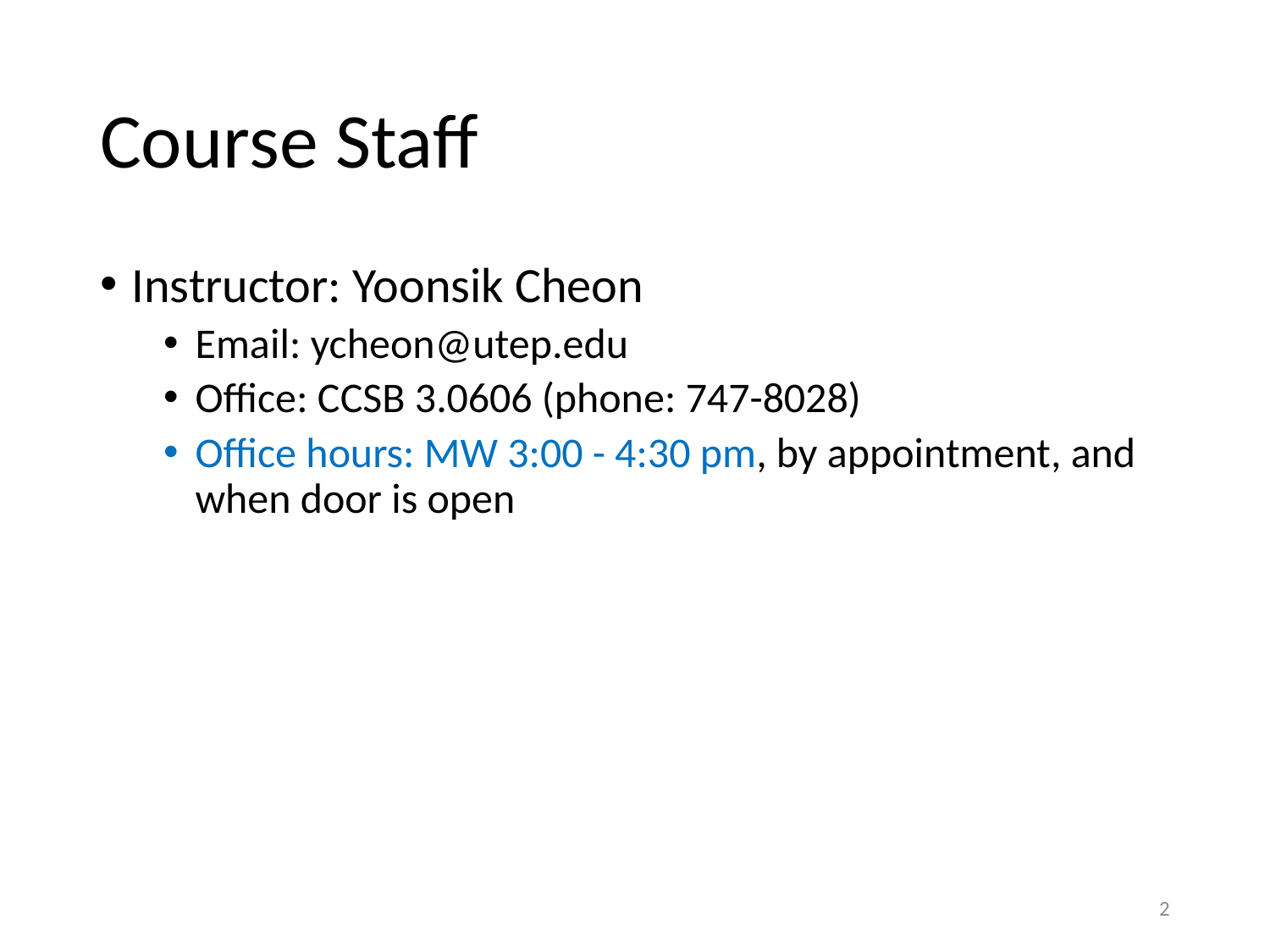

# Course Staff
Instructor: Yoonsik Cheon
Email: ycheon@utep.edu
Office: CCSB 3.0606 (phone: 747-8028)
Office hours: MW 3:00 - 4:30 pm, by appointment, and when door is open
2